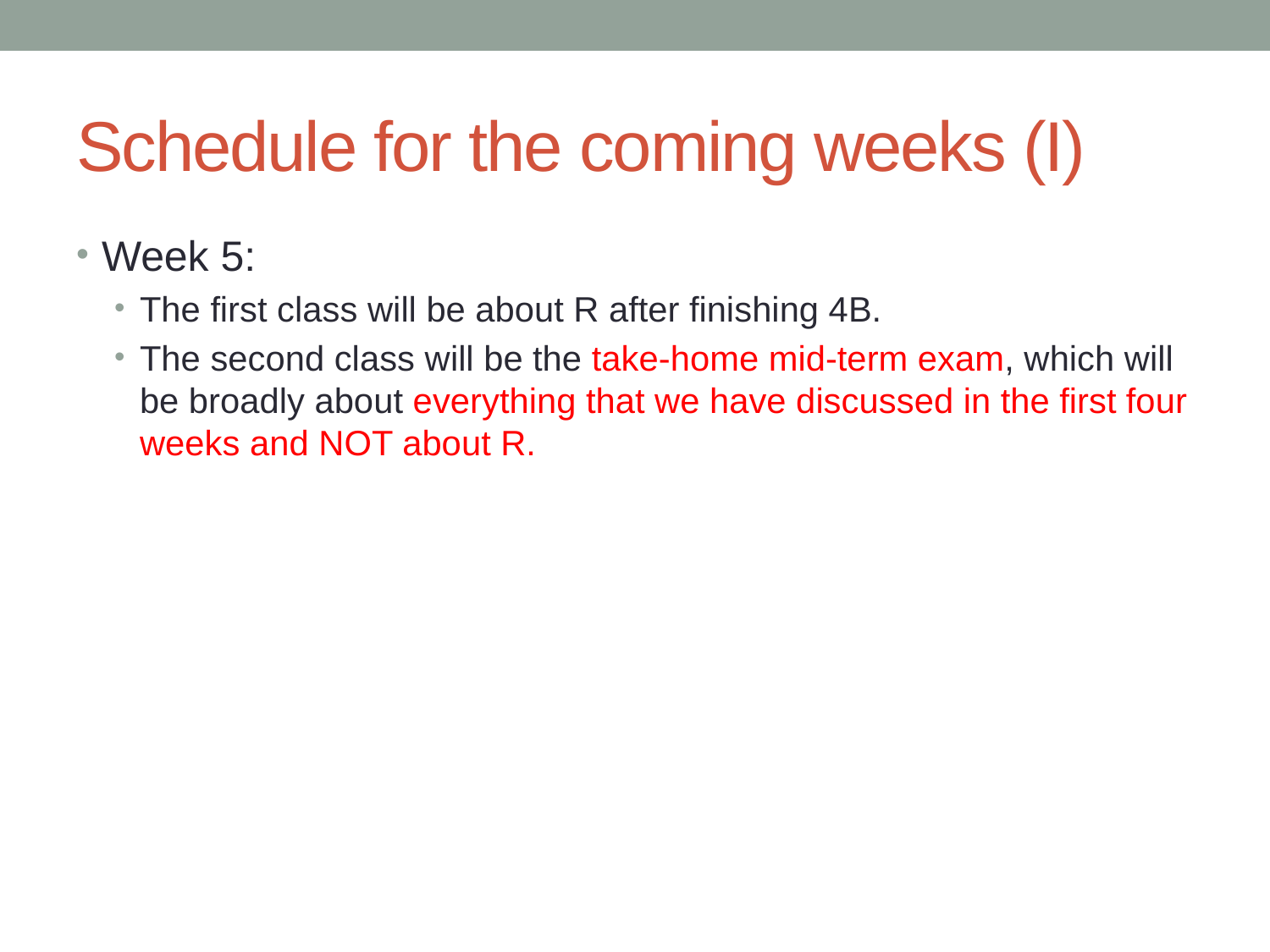

# Schedule for the coming weeks (I)
Week 5:
The first class will be about R after finishing 4B.
The second class will be the take-home mid-term exam, which will be broadly about everything that we have discussed in the first four weeks and NOT about R.